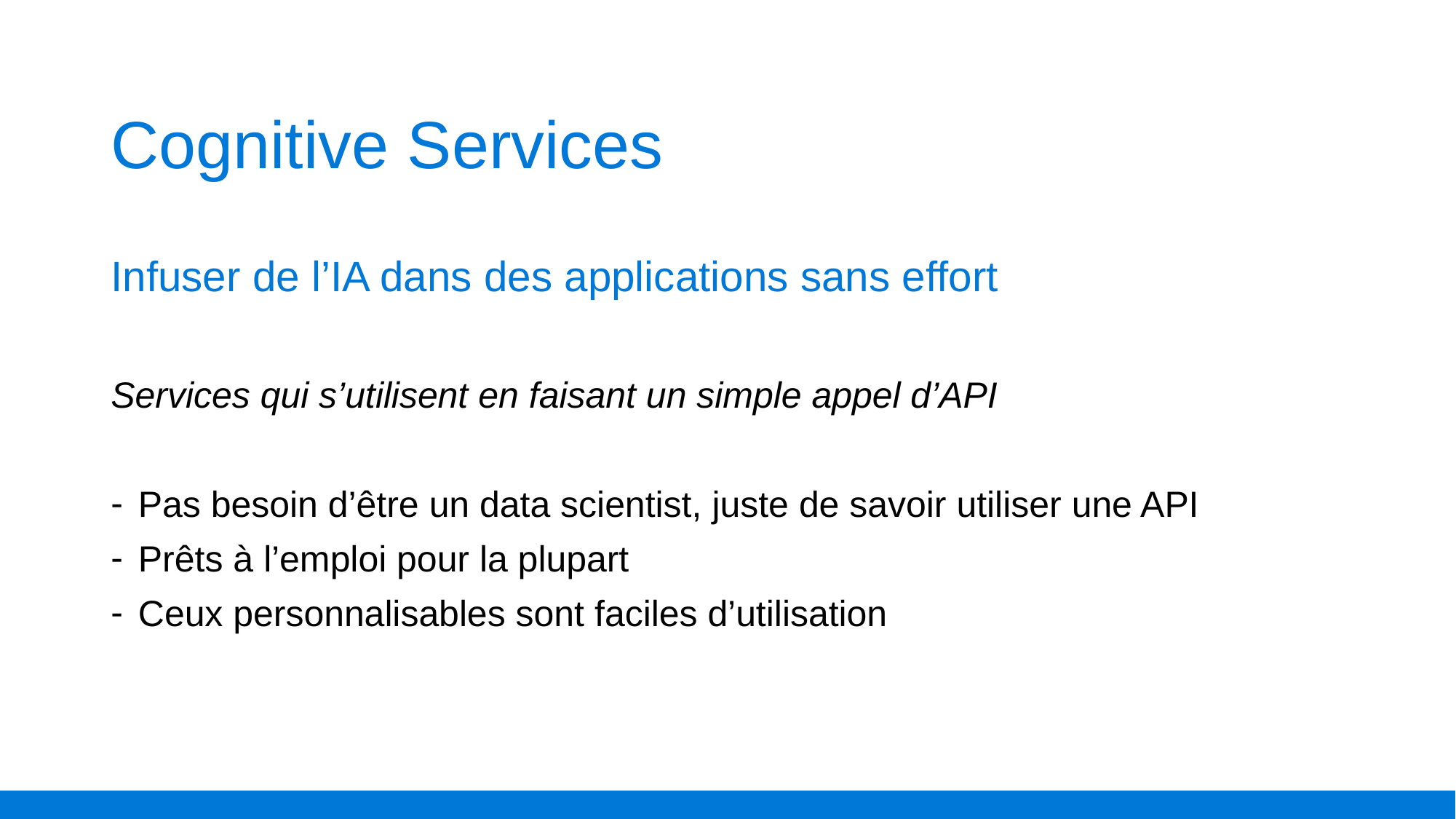

# Cognitive Services
Infuser de l’IA dans des applications sans effort

Services qui s’utilisent en faisant un simple appel d’API

Pas besoin d’être un data scientist, juste de savoir utiliser une API
Prêts à l’emploi pour la plupart
Ceux personnalisables sont faciles d’utilisation